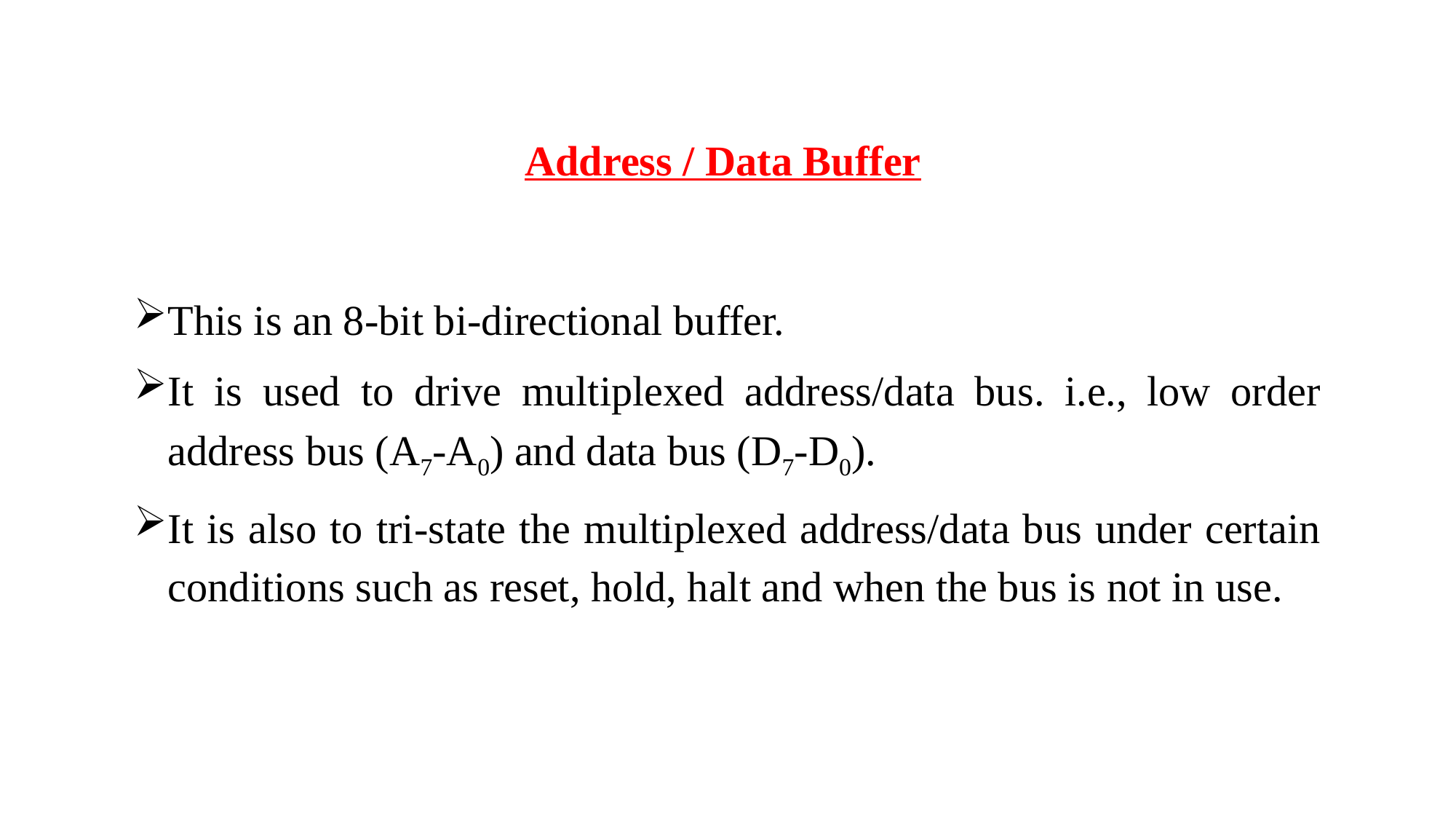

Address / Data Buffer
This is an 8-bit bi-directional buffer.
It is used to drive multiplexed address/data bus. i.e., low order address bus (A7-A0) and data bus (D7-D0).
It is also to tri-state the multiplexed address/data bus under certain conditions such as reset, hold, halt and when the bus is not in use.